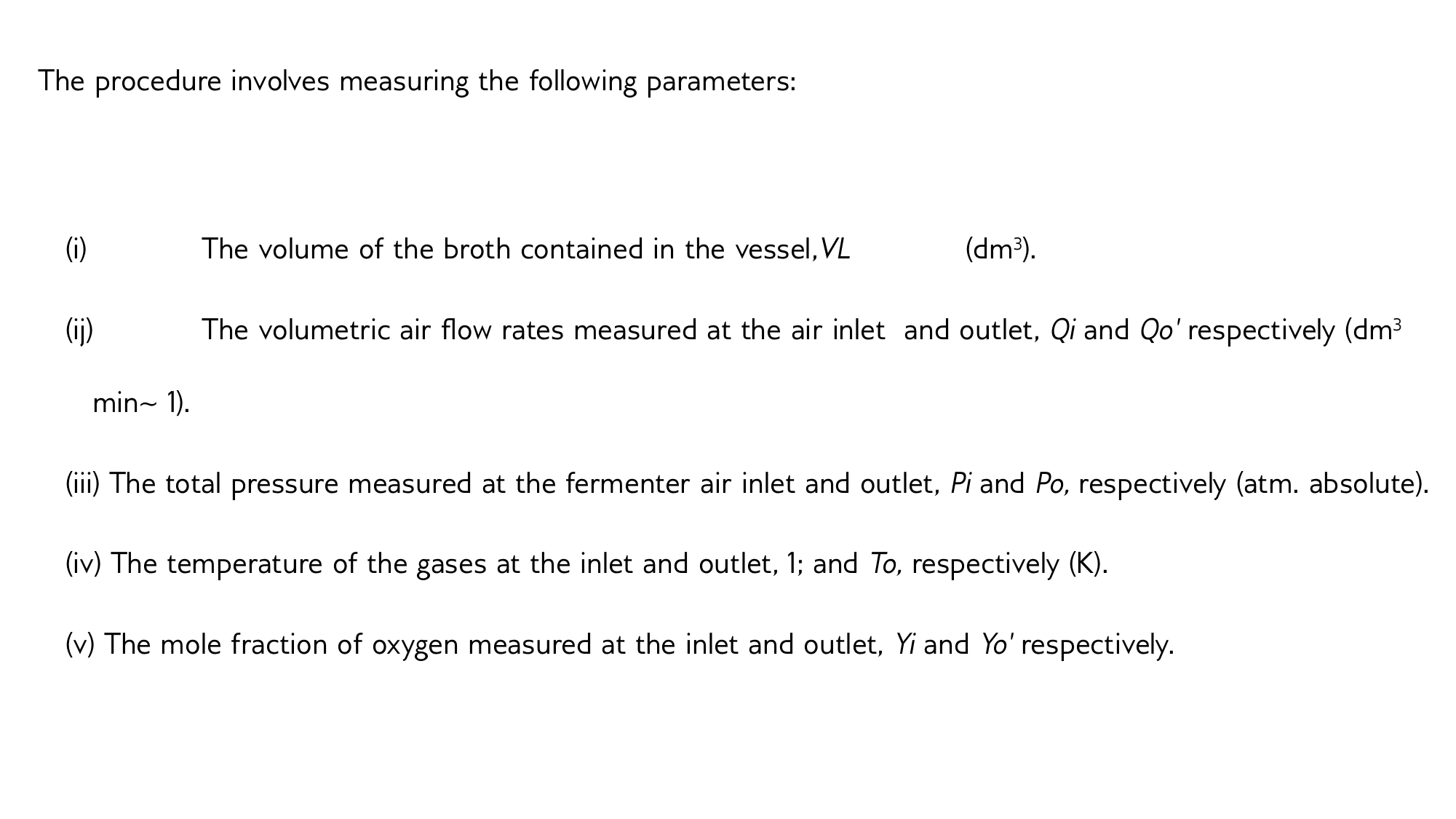

The procedure involves measuring the following parameters:

(i)		The volume of the broth contained in the vessel,VL 	(dm3).
(ij) 	The volumetric air flow rates measured at the air inlet  and outlet, Qi and Qo' respectively (dm3 min~ 1).
(iii) The total pressure measured at the fermenter air inlet and outlet, Pi and Po, respectively (atm. absolute).
(iv) The temperature of the gases at the inlet and outlet, 1; and To, respectively (K).
(v) The mole fraction of oxygen measured at the inlet and outlet, Yi and Yo' respectively.